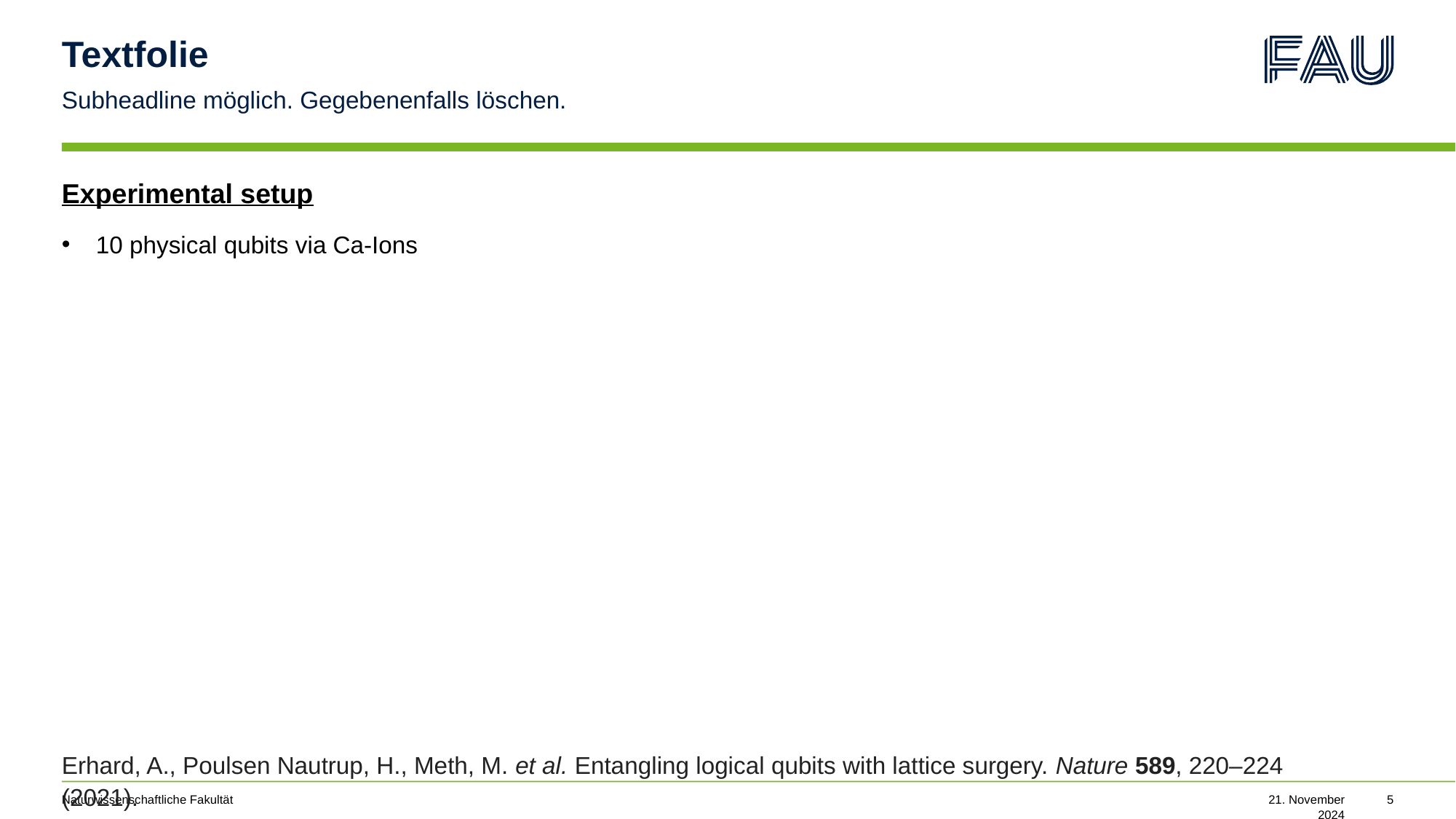

# Textfolie

Subheadline möglich. Gegebenenfalls löschen.
Experimental setup
10 physical qubits via Ca-Ions

Erhard, A., Poulsen Nautrup, H., Meth, M. et al. Entangling logical qubits with lattice surgery. Nature 589, 220–224 (2021).
Naturwissenschaftliche Fakultät
21. November 2024
5